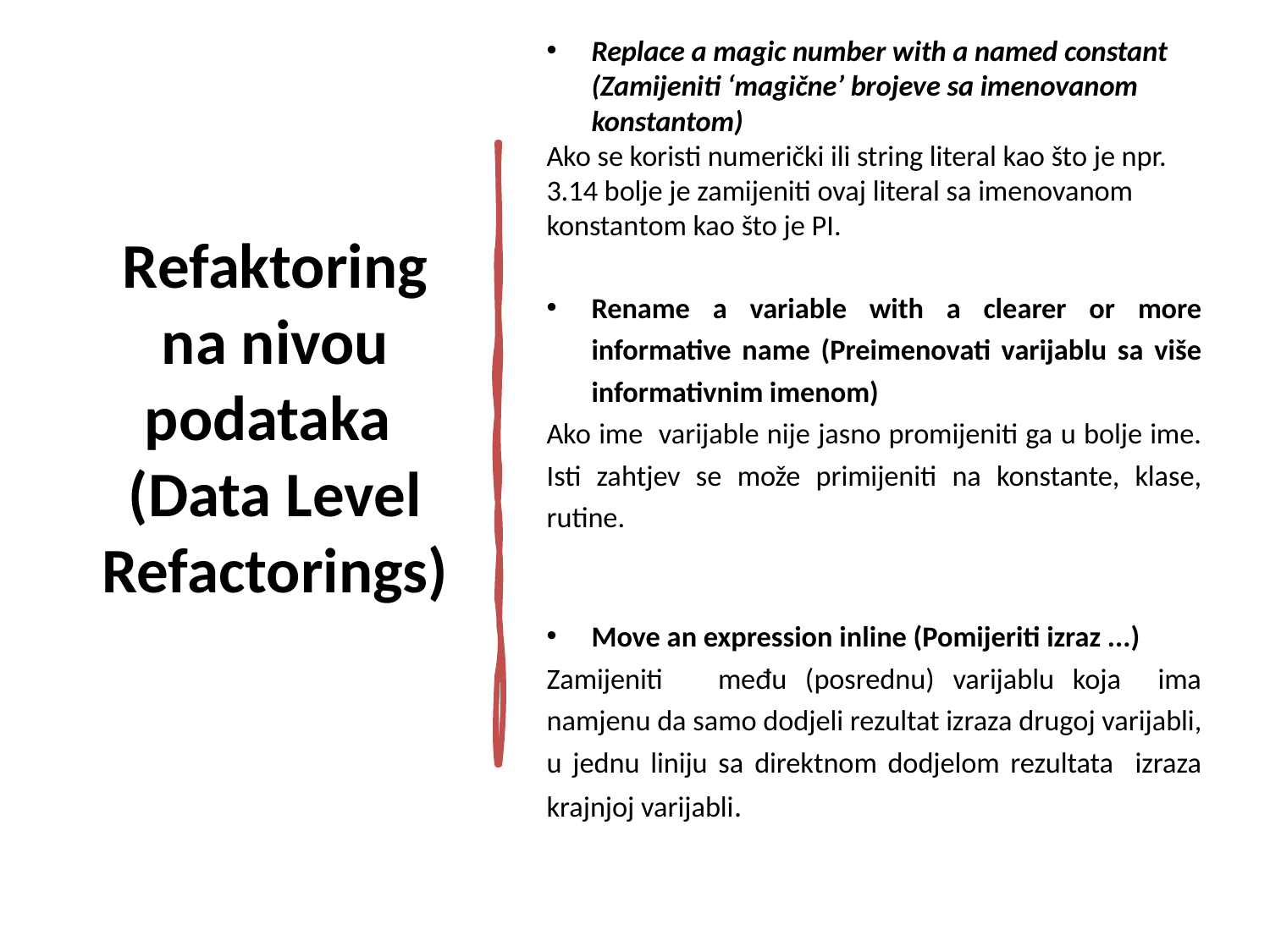

Replace a magic number with a named constant (Zamijeniti ‘magične’ brojeve sa imenovanom konstantom)
Ako se koristi numerički ili string literal kao što je npr. 3.14 bolje je zamijeniti ovaj literal sa imenovanom konstantom kao što je PI.

Rename a variable with a clearer or more informative name (Preimenovati varijablu sa više informativnim imenom)
Ako ime  varijable nije jasno promijeniti ga u bolje ime. Isti zahtjev se može primijeniti na konstante, klase, rutine.

Move an expression inline (Pomijeriti izraz ...)
Zamijeniti   među (posrednu) varijablu koja  ima namjenu da samo dodjeli rezultat izraza drugoj varijabli, u jednu liniju sa direktnom dodjelom rezultata  izraza krajnjoj varijabli.

# Refaktoring na nivou podataka  (Data Level Refactorings)